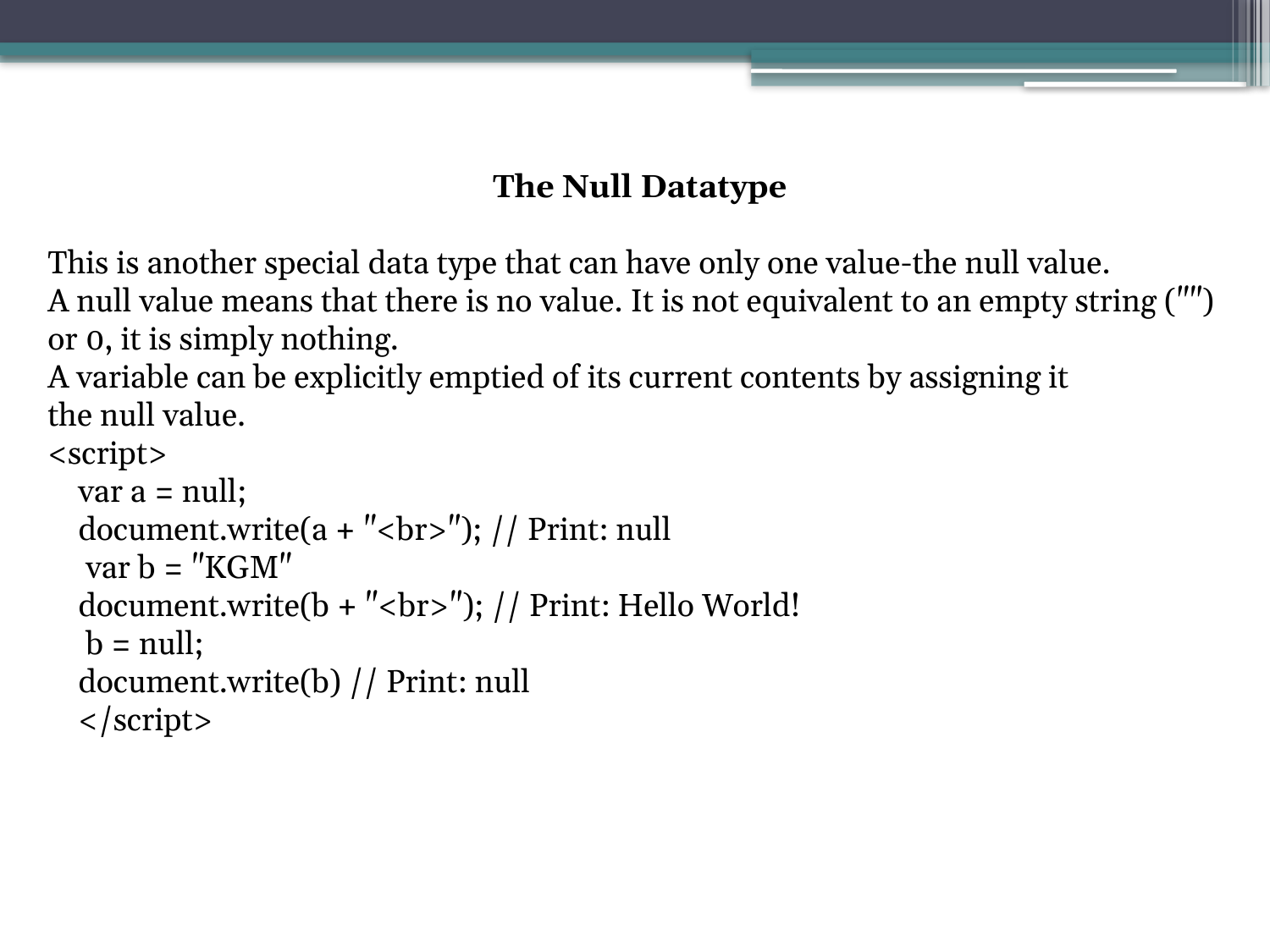

The Null Datatype

This is another special data type that can have only one value-the null value. A null value means that there is no value. It is not equivalent to an empty string ("") or 0, it is simply nothing.
A variable can be explicitly emptied of its current contents by assigning it the null value.
<script>
    var a = null;
    document.write(a + "<br>"); // Print: null
     var b = "KGM"
    document.write(b + "<br>"); // Print: Hello World!
     b = null;
    document.write(b) // Print: null
    </script>